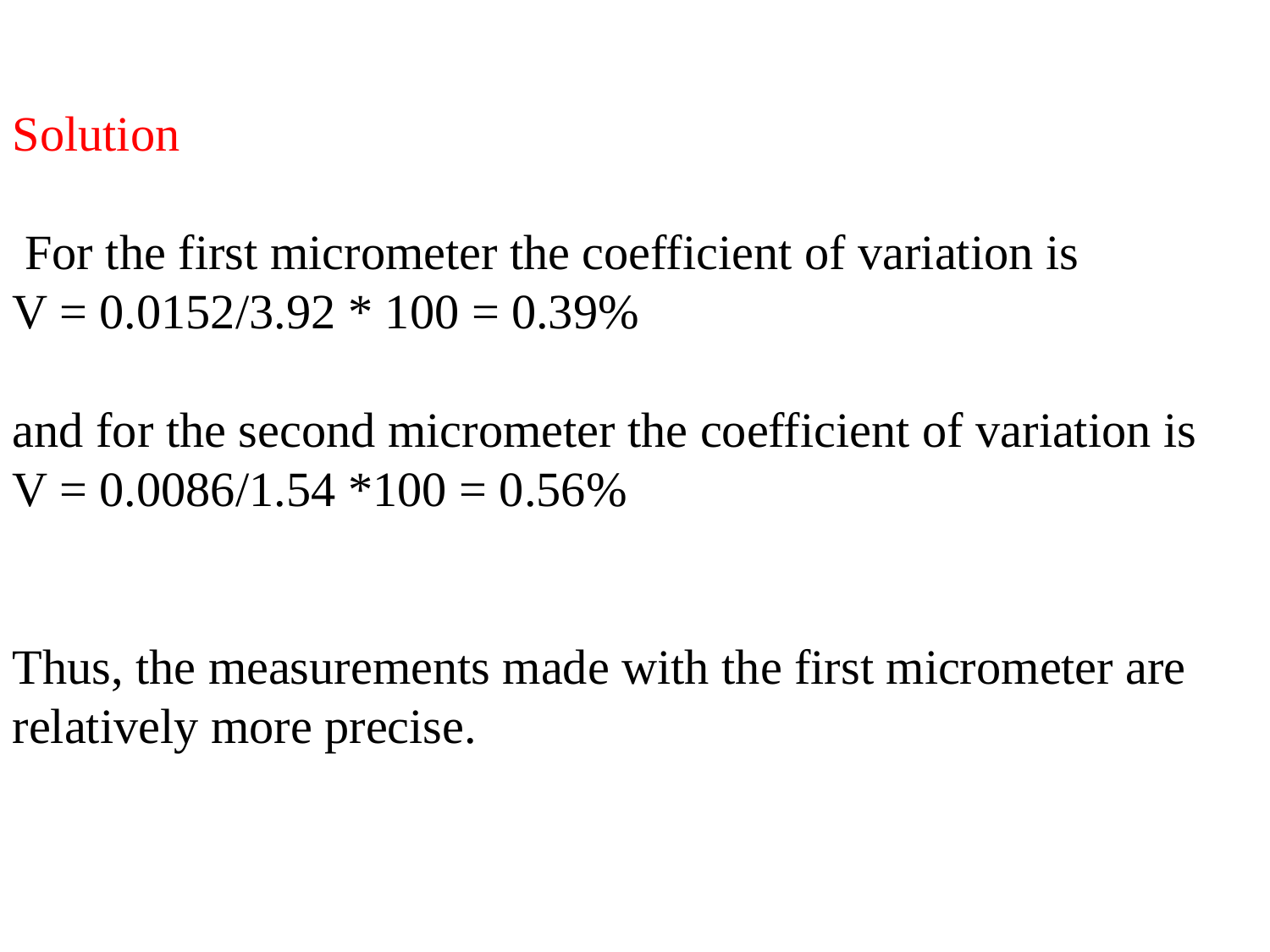

Solution

 For the first micrometer the coefficient of variation is
V = 0.0152/3.92 * 100 = 0.39%

and for the second micrometer the coefficient of variation is
V = 0.0086/1.54 *100 = 0.56%

Thus, the measurements made with the first micrometer are relatively more precise.